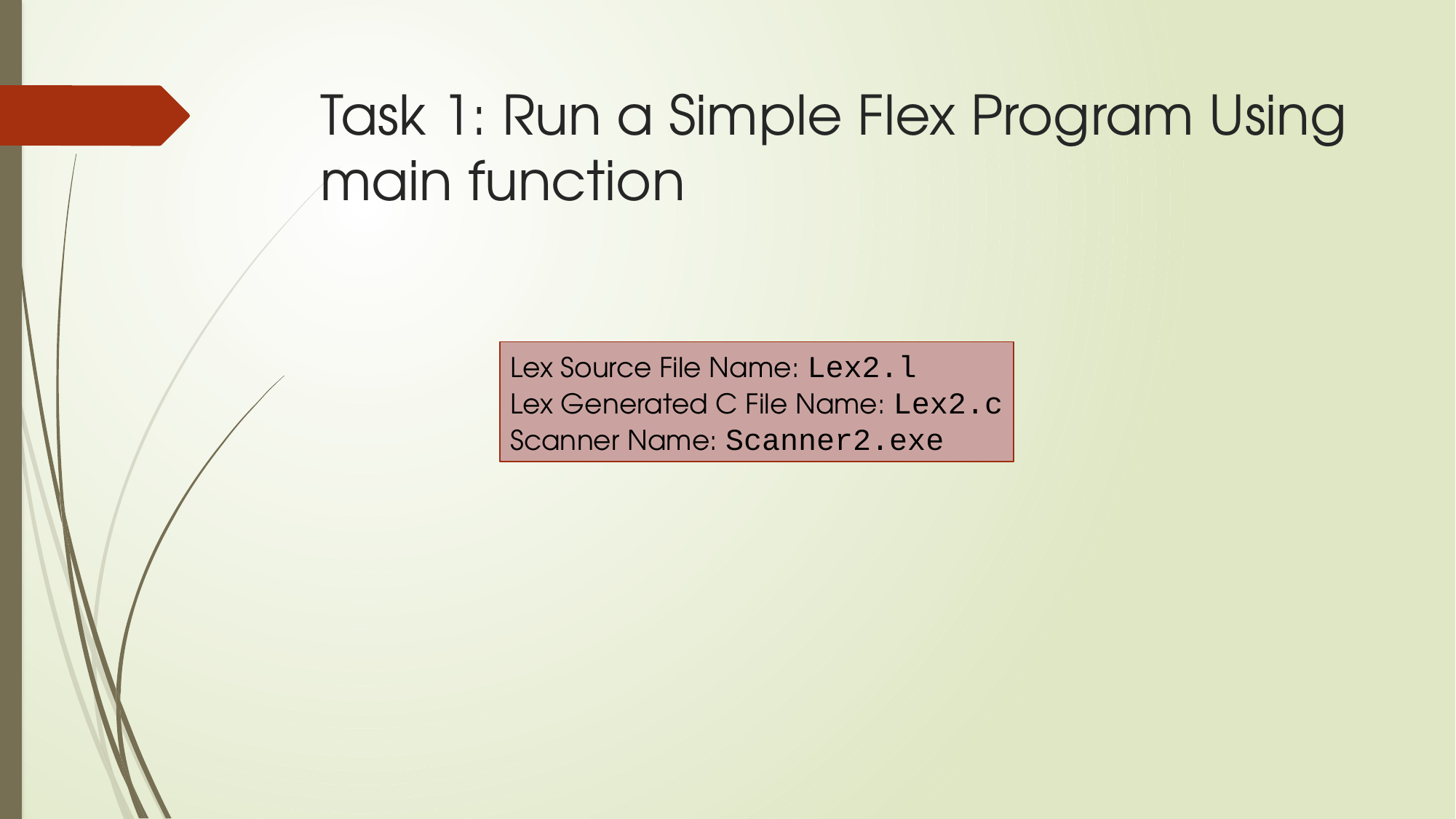

# Task 1: Run a Simple Flex Program Using main function
Lex Source File Name: Lex2.l
Lex Generated C File Name: Lex2.c
Scanner Name: Scanner2.exe